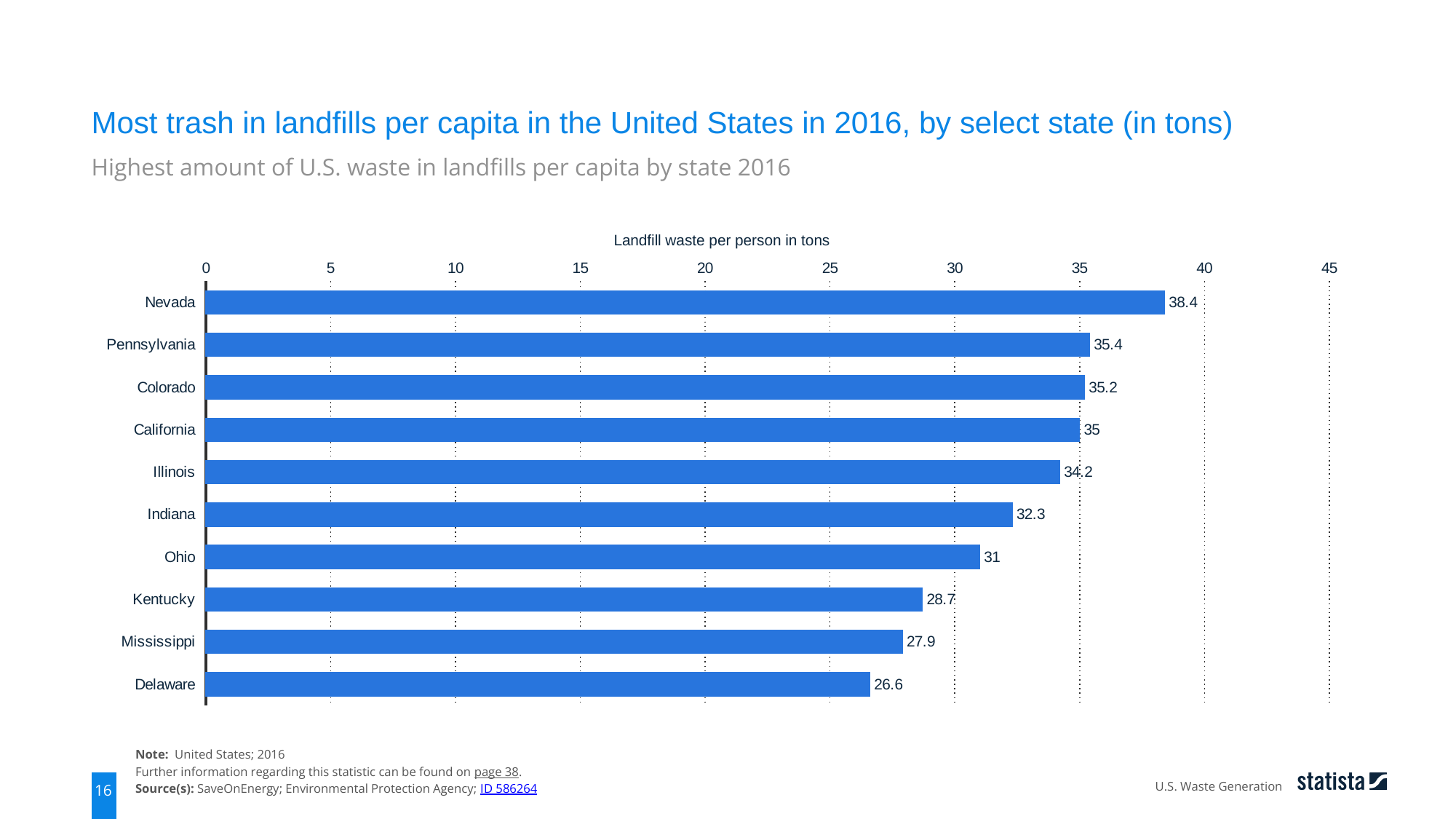

Most trash in landfills per capita in the United States in 2016, by select state (in tons)
Highest amount of U.S. waste in landfills per capita by state 2016
Landfill waste per person in tons

### Chart

| Category | data |
|---|---|
| Nevada | 38.4 |
| Pennsylvania | 35.4 |
| Colorado | 35.2 |
| California | 35.0 |
| Illinois | 34.2 |
| Indiana | 32.3 |
| Ohio | 31.0 |
| Kentucky | 28.7 |
| Mississippi | 27.9 |
| Delaware | 26.6 |
Note:  United States; 2016
Further information regarding this statistic can be found on page 38.
Source(s): SaveOnEnergy; Environmental Protection Agency; ID 586264
U.S. Waste Generation

16